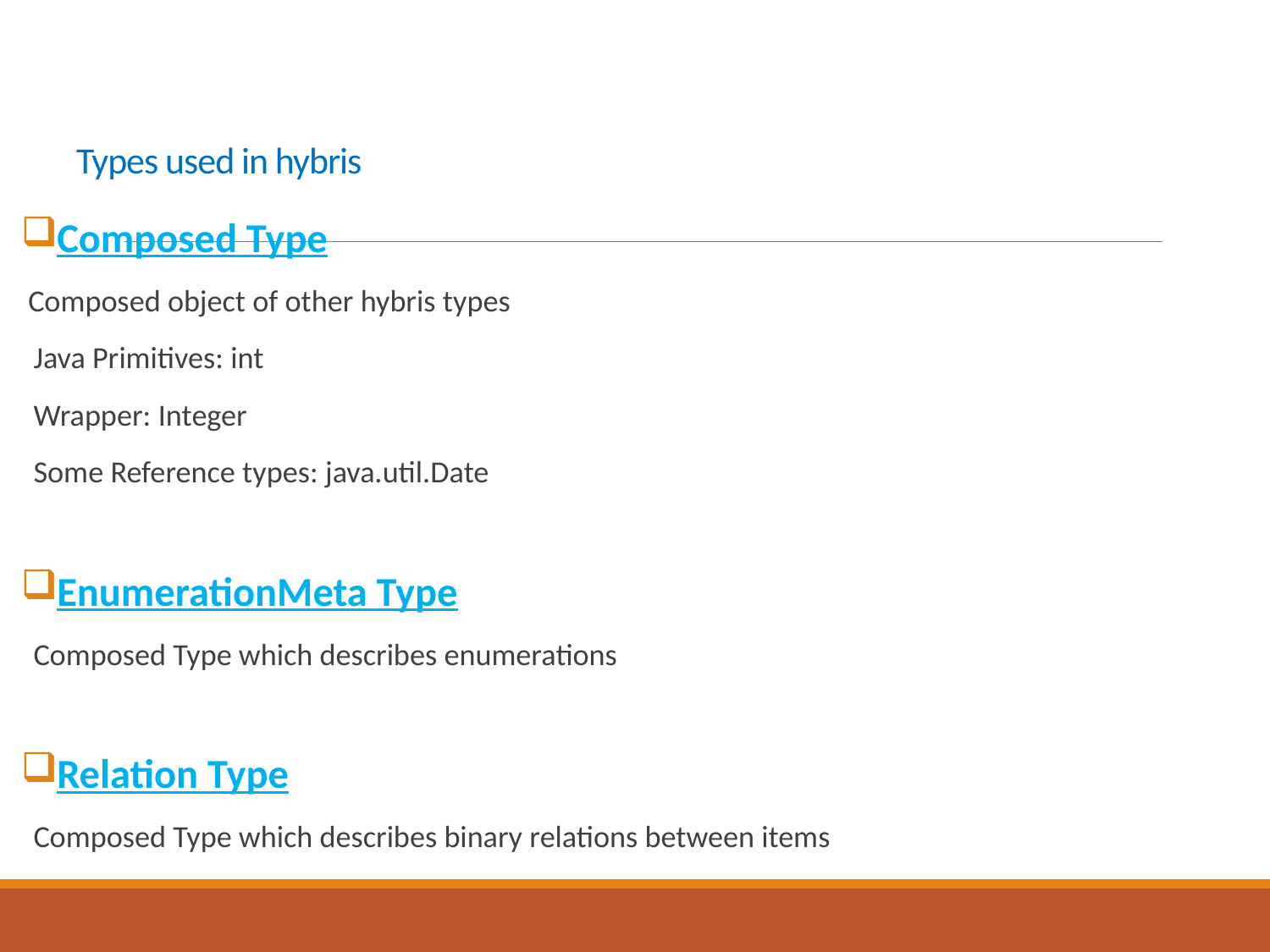

Composed Type
 Composed object of other hybris types
Java Primitives: int
Wrapper: Integer
Some Reference types: java.util.Date

EnumerationMeta Type
Composed Type which describes enumerations

Relation Type
Composed Type which describes binary relations between items

# Types used in hybris